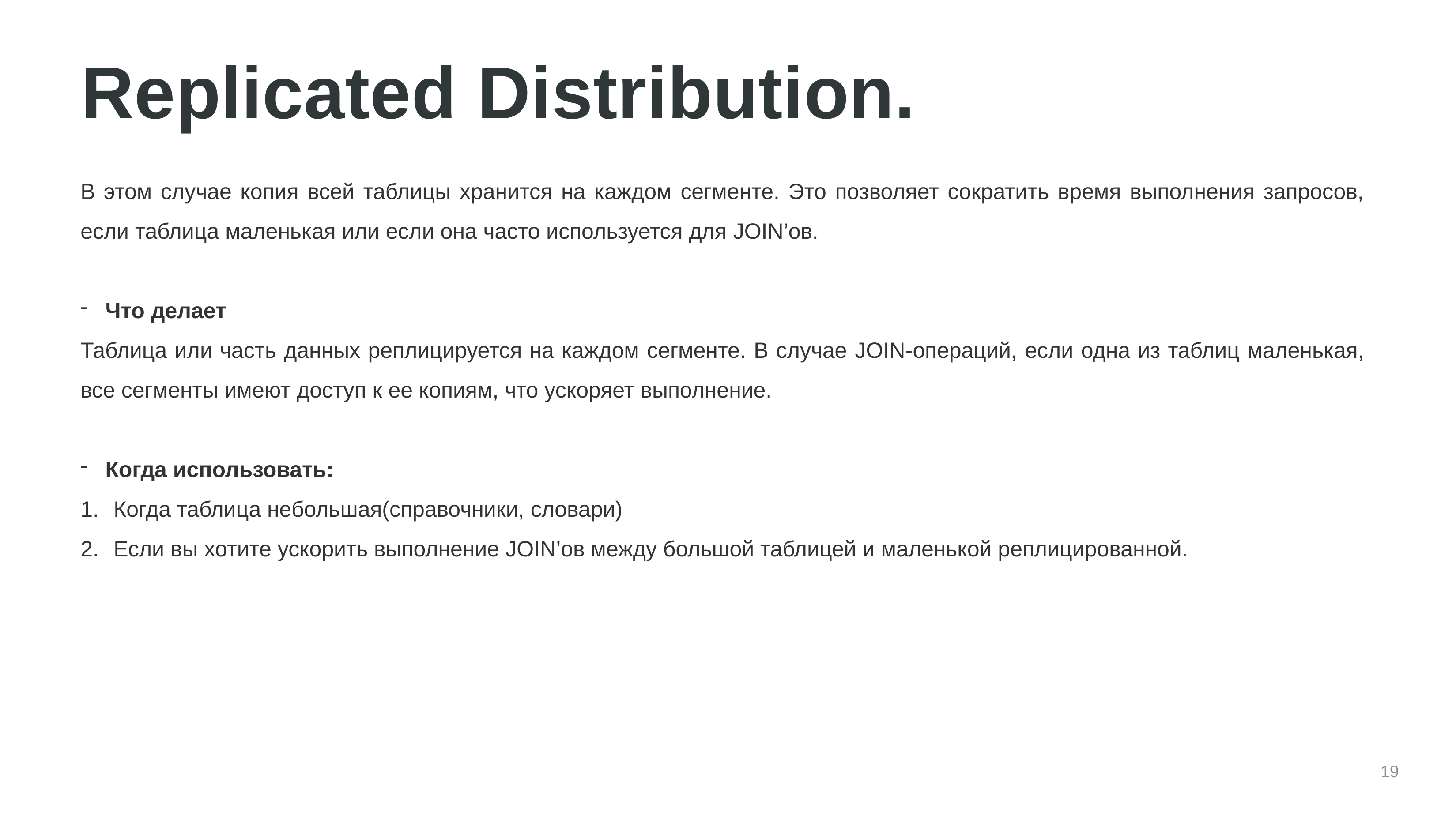

# Replicated Distribution.
В этом случае копия всей таблицы хранится на каждом сегменте. Это позволяет сократить время выполнения запросов, если таблица маленькая или если она часто используется для JOIN’ов.

Что делает
Таблица или часть данных реплицируется на каждом сегменте. В случае JOIN-операций, если одна из таблиц маленькая, все сегменты имеют доступ к ее копиям, что ускоряет выполнение.

Когда использовать:
Когда таблица небольшая(справочники, словари)
Если вы хотите ускорить выполнение JOIN’ов между большой таблицей и маленькой реплицированной.
19